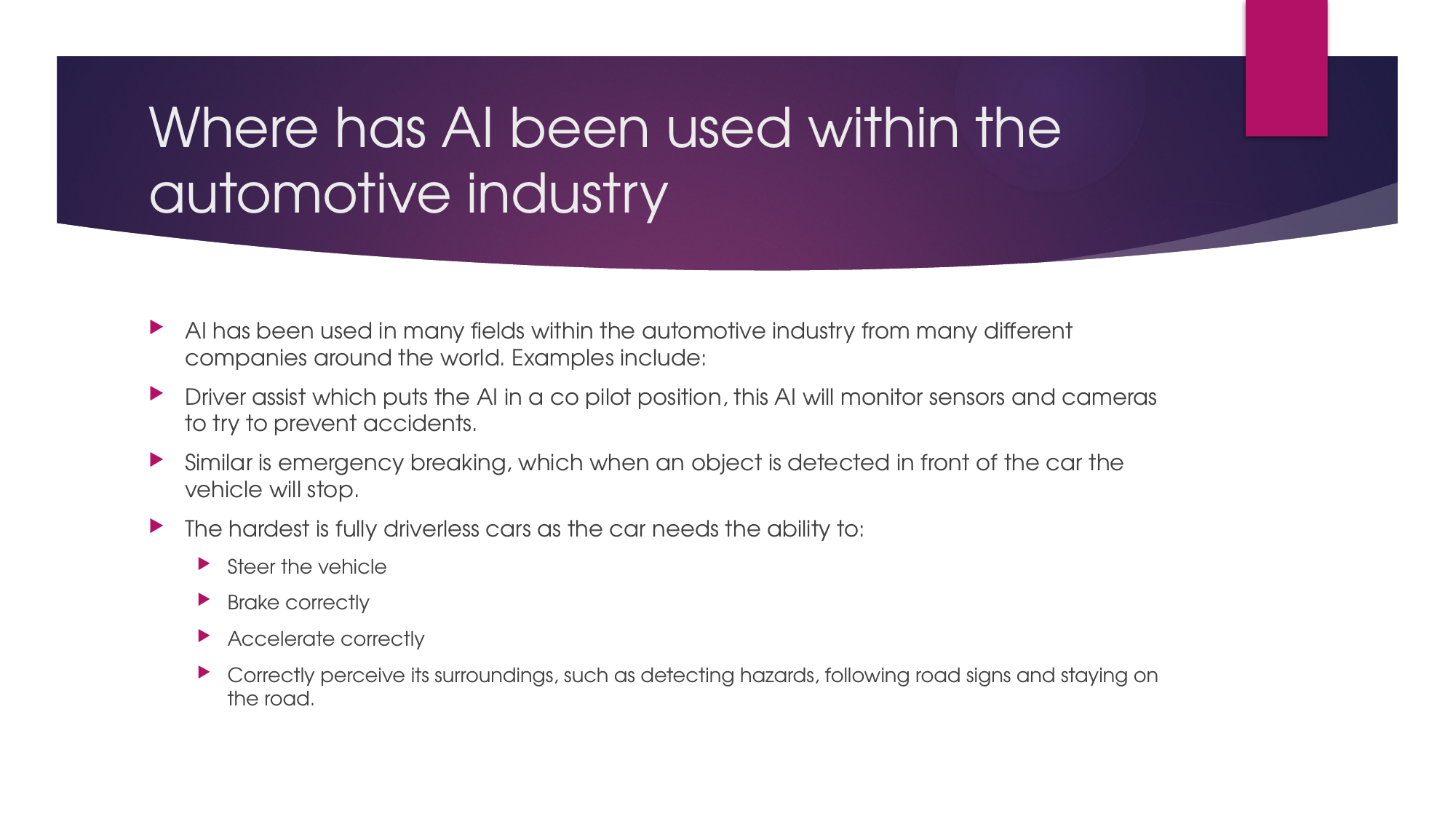

# Where has AI been used within the automotive industry
AI has been used in many fields within the automotive industry from many different companies around the world. Examples include:
Driver assist which puts the AI in a co pilot position, this AI will monitor sensors and cameras to try to prevent accidents.
Similar is emergency breaking, which when an object is detected in front of the car the vehicle will stop.
The hardest is fully driverless cars as the car needs the ability to:
Steer the vehicle
Brake correctly
Accelerate correctly
Correctly perceive its surroundings, such as detecting hazards, following road signs and staying on the road.